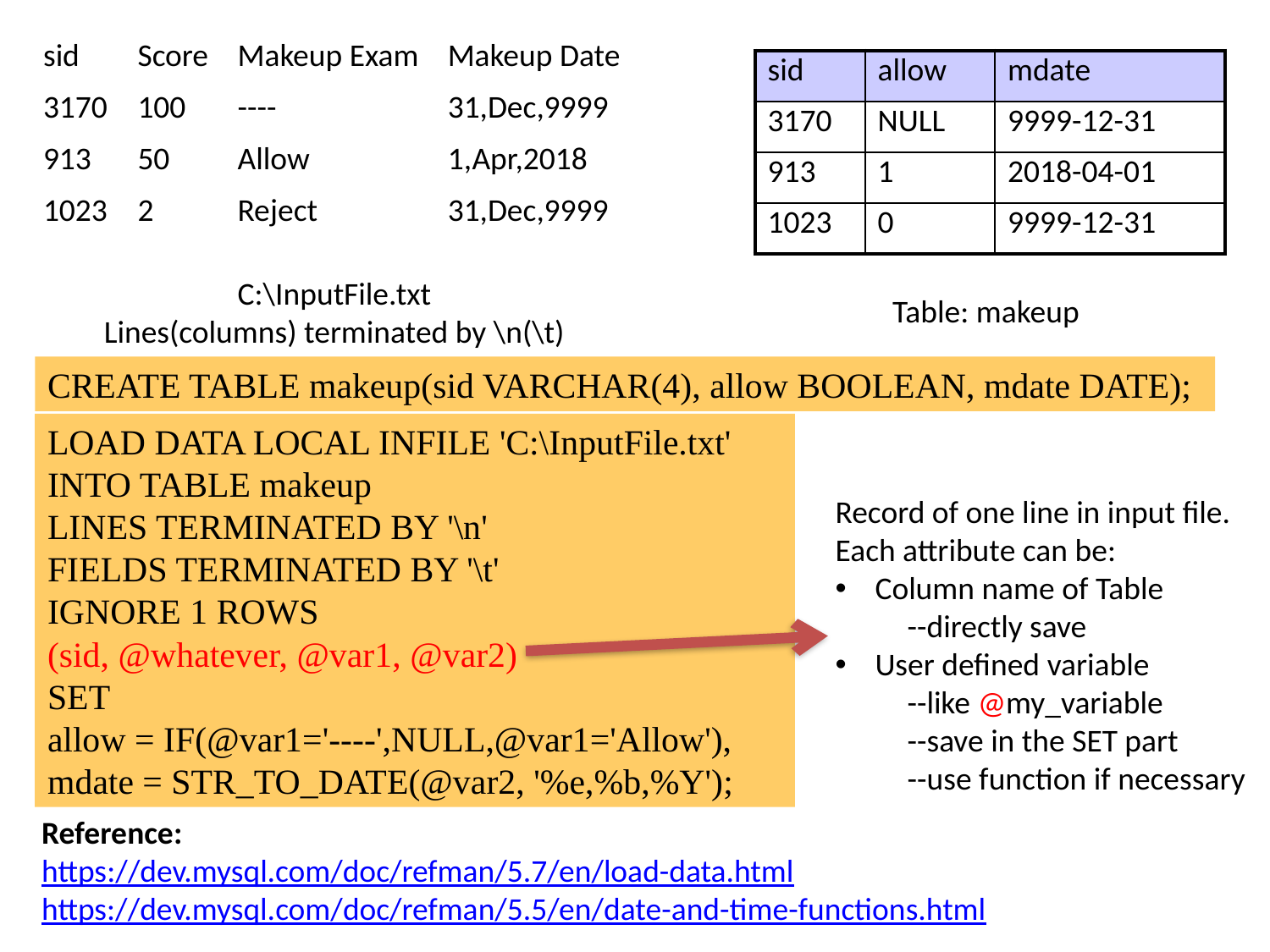

| sid | Score | Makeup Exam | Makeup Date |
| --- | --- | --- | --- |
| 3170 | 100 | ---- | 31,Dec,9999 |
| 913 | 50 | Allow | 1,Apr,2018 |
| 1023 | 2 | Reject | 31,Dec,9999 |
| sid | allow | mdate |
| --- | --- | --- |
| 3170 | NULL | 9999-12-31 |
| 913 | 1 | 2018-04-01 |
| 1023 | 0 | 9999-12-31 |
C:\InputFile.txt
Lines(columns) terminated by \n(\t)
Table: makeup
CREATE TABLE makeup(sid VARCHAR(4), allow BOOLEAN, mdate DATE);
LOAD DATA LOCAL INFILE 'C:\InputFile.txt'
INTO TABLE makeup
LINES TERMINATED BY '\n'
FIELDS TERMINATED BY '\t'
IGNORE 1 ROWS
(sid, @whatever, @var1, @var2)
SET
allow = IF(@var1='----',NULL,@var1='Allow'),
mdate = STR_TO_DATE(@var2, '%e,%b,%Y');
Record of one line in input file.
Each attribute can be:
Column name of Table
          --directly save
User defined variable
          --like @my_variable
          --save in the SET part
          --use function if necessary
Reference:
https://dev.mysql.com/doc/refman/5.7/en/load-data.html
https://dev.mysql.com/doc/refman/5.5/en/date-and-time-functions.html